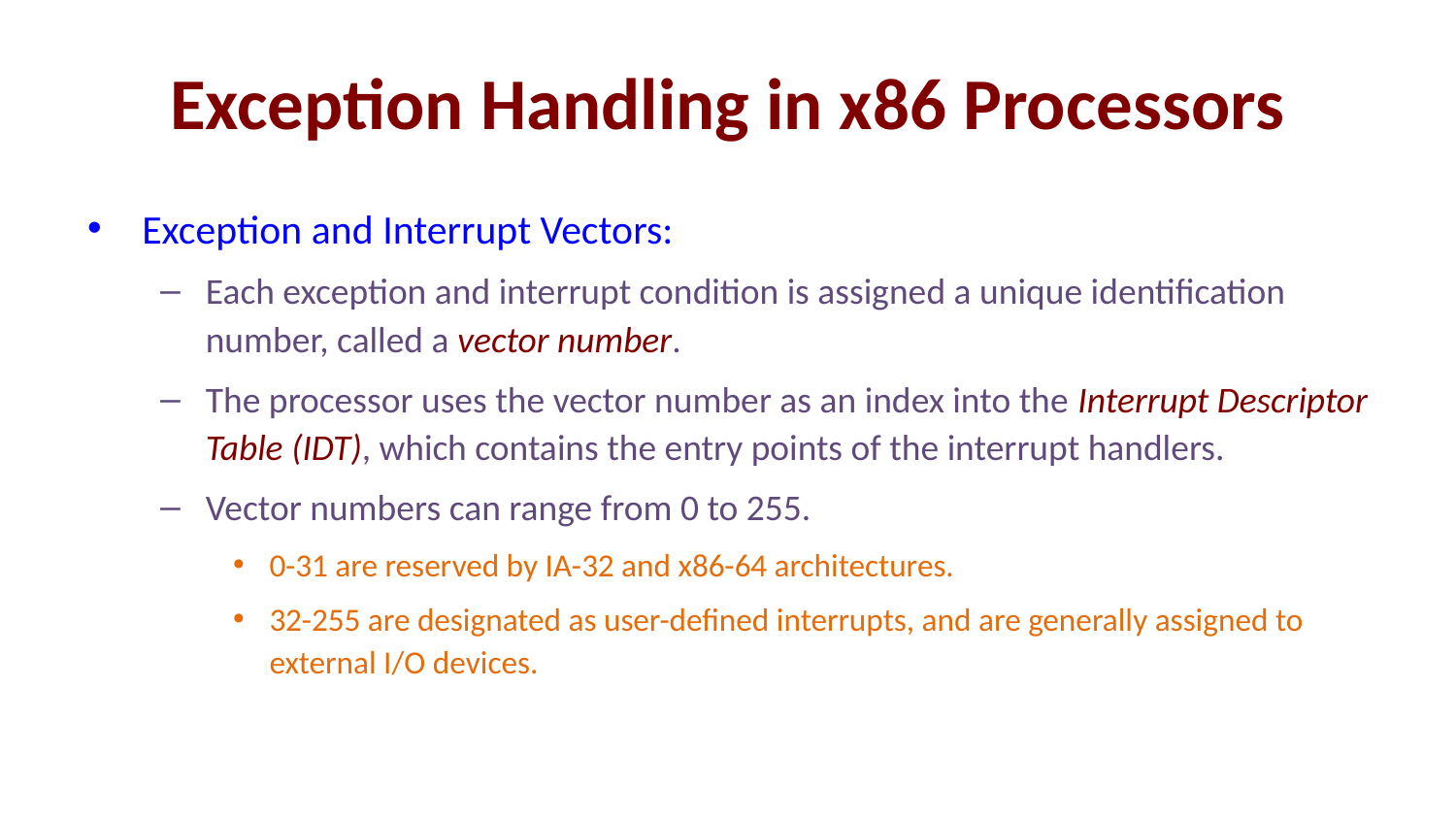

# Exception Handling in x86 Processors
Exception and Interrupt Vectors:
Each exception and interrupt condition is assigned a unique identification number, called a vector number.
The processor uses the vector number as an index into the Interrupt Descriptor Table (IDT), which contains the entry points of the interrupt handlers.
Vector numbers can range from 0 to 255.
0-31 are reserved by IA-32 and x86-64 architectures.
32-255 are designated as user-defined interrupts, and are generally assigned to external I/O devices.